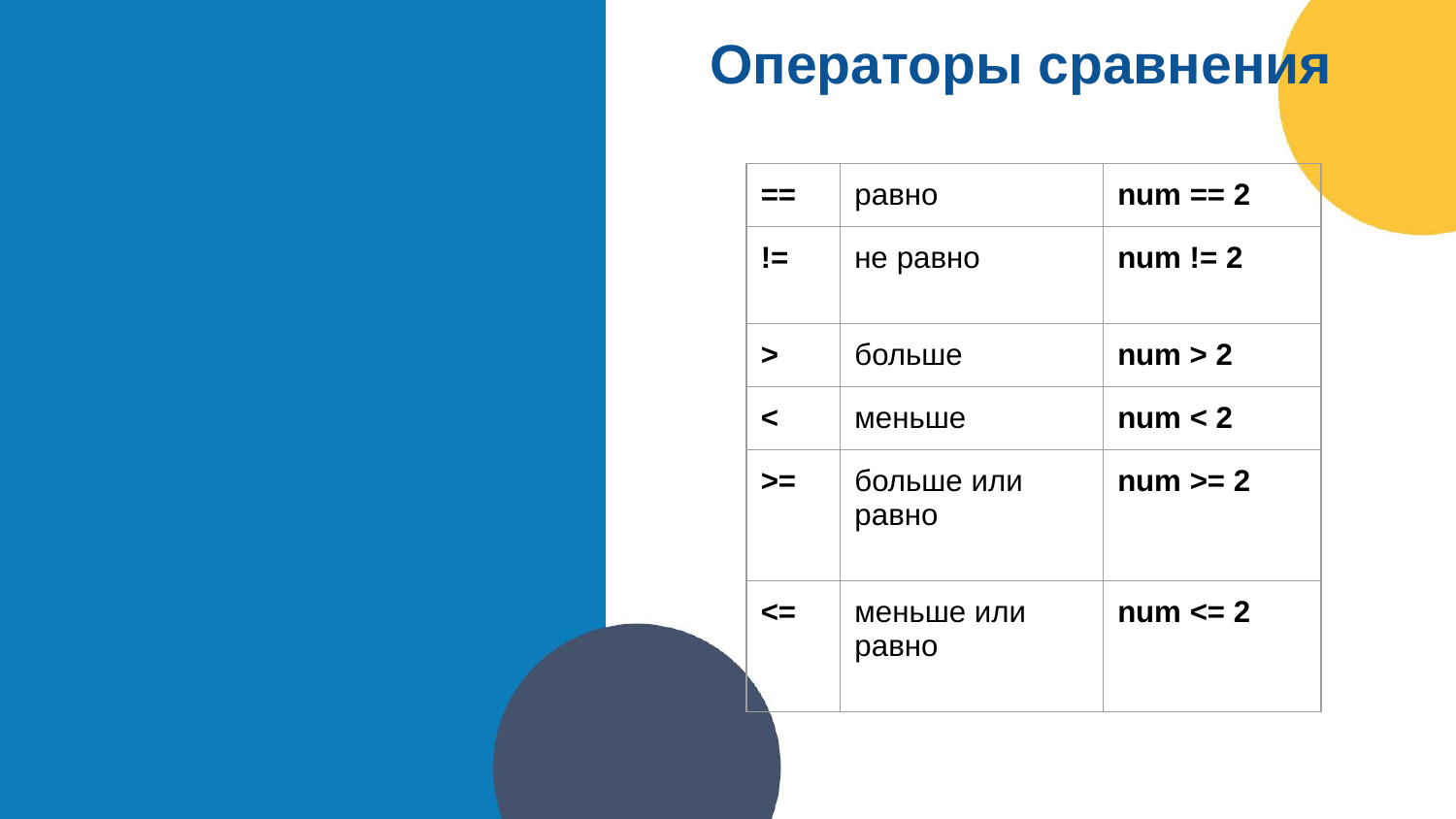

# Операторы сравнения
| == | равно | num == 2 |
| --- | --- | --- |
| != | не равно | num != 2 |
| > | больше | num > 2 |
| < | меньше | num < 2 |
| >= | больше или равно | num >= 2 |
| <= | меньше или равно | num <= 2 |